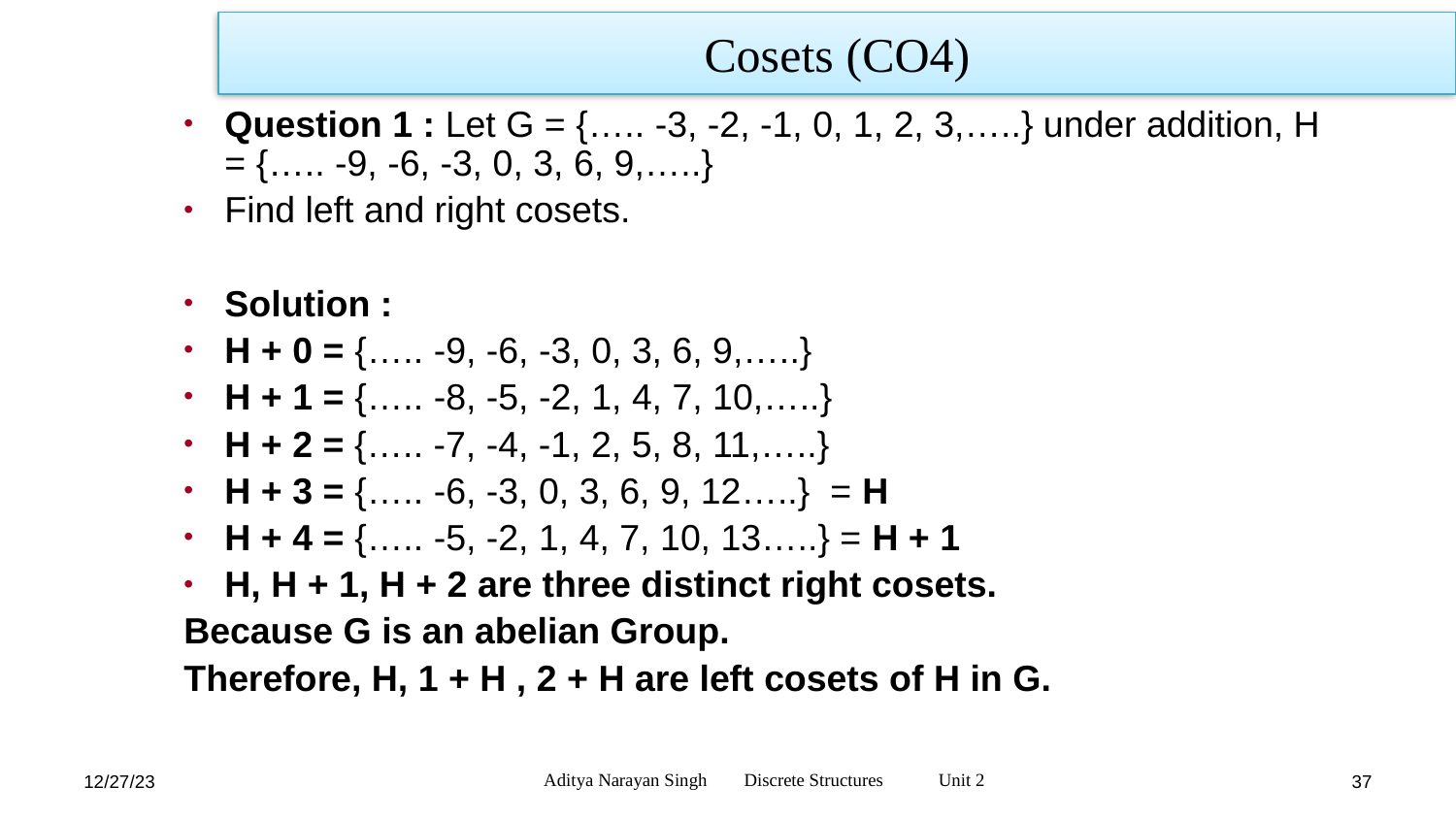

Cosets (CO4)
Question 1 : Let G = {….. -3, -2, -1, 0, 1, 2, 3,…..} under addition, H = {….. -9, -6, -3, 0, 3, 6, 9,…..}
Find left and right cosets.

Solution :
H + 0 = {….. -9, -6, -3, 0, 3, 6, 9,…..}
H + 1 = {….. -8, -5, -2, 1, 4, 7, 10,…..}
H + 2 = {….. -7, -4, -1, 2, 5, 8, 11,…..}
H + 3 = {….. -6, -3, 0, 3, 6, 9, 12…..}  = H
H + 4 = {….. -5, -2, 1, 4, 7, 10, 13…..} = H + 1
H, H + 1, H + 2 are three distinct right cosets.
Because G is an abelian Group.
Therefore, H, 1 + H , 2 + H are left cosets of H in G.

Aditya Narayan Singh        Discrete Structures            Unit 2
12/27/23
37